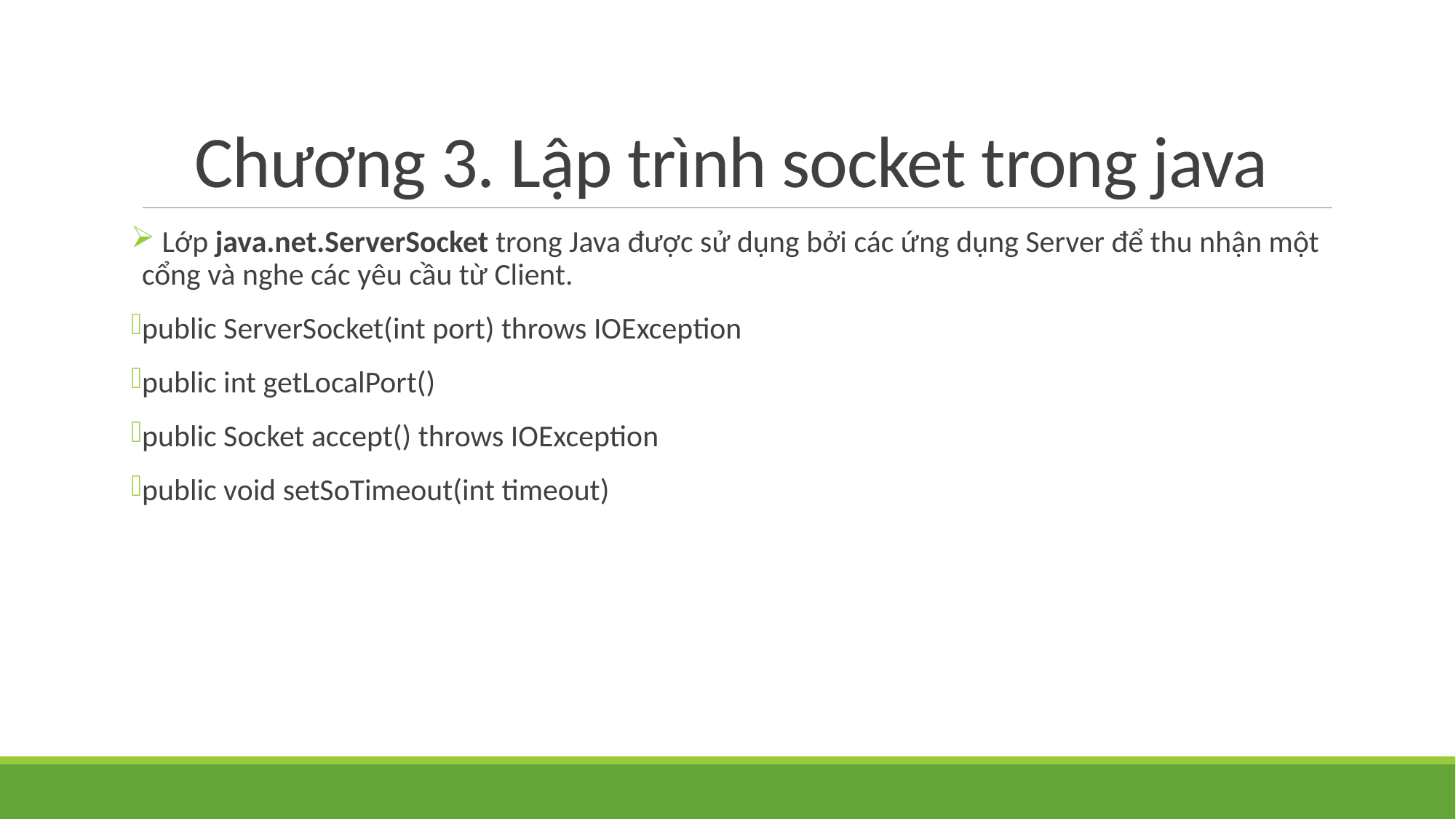

# Chương 3. Lập trình socket trong java
 Lớp java.net.ServerSocket trong Java được sử dụng bởi các ứng dụng Server để thu nhận một cổng và nghe các yêu cầu từ Client.
public ServerSocket(int port) throws IOException
public int getLocalPort()
public Socket accept() throws IOException
public void setSoTimeout(int timeout)